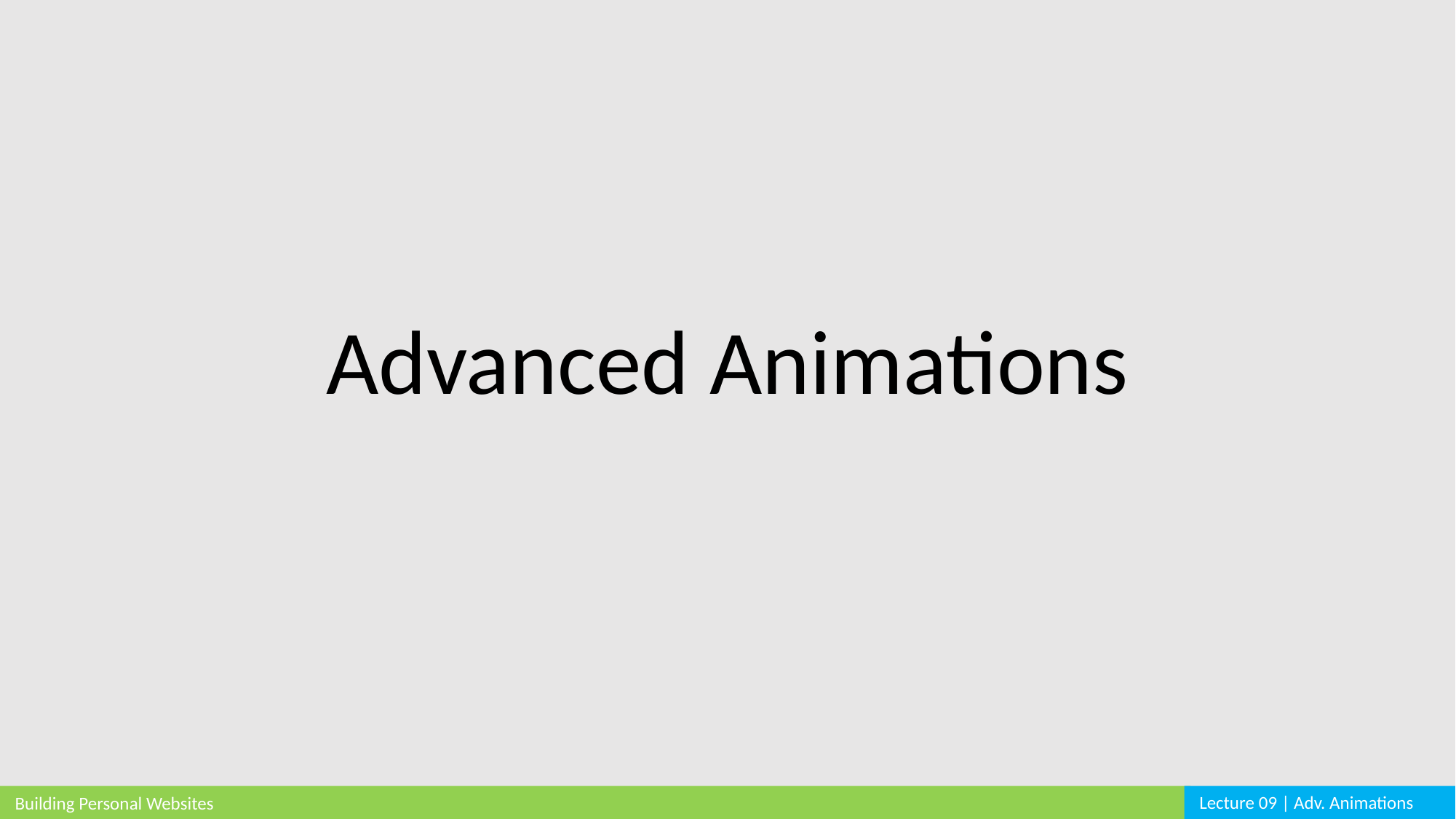

# Advanced Animations
Lecture 09 | Adv. Animations

Building Personal Websites